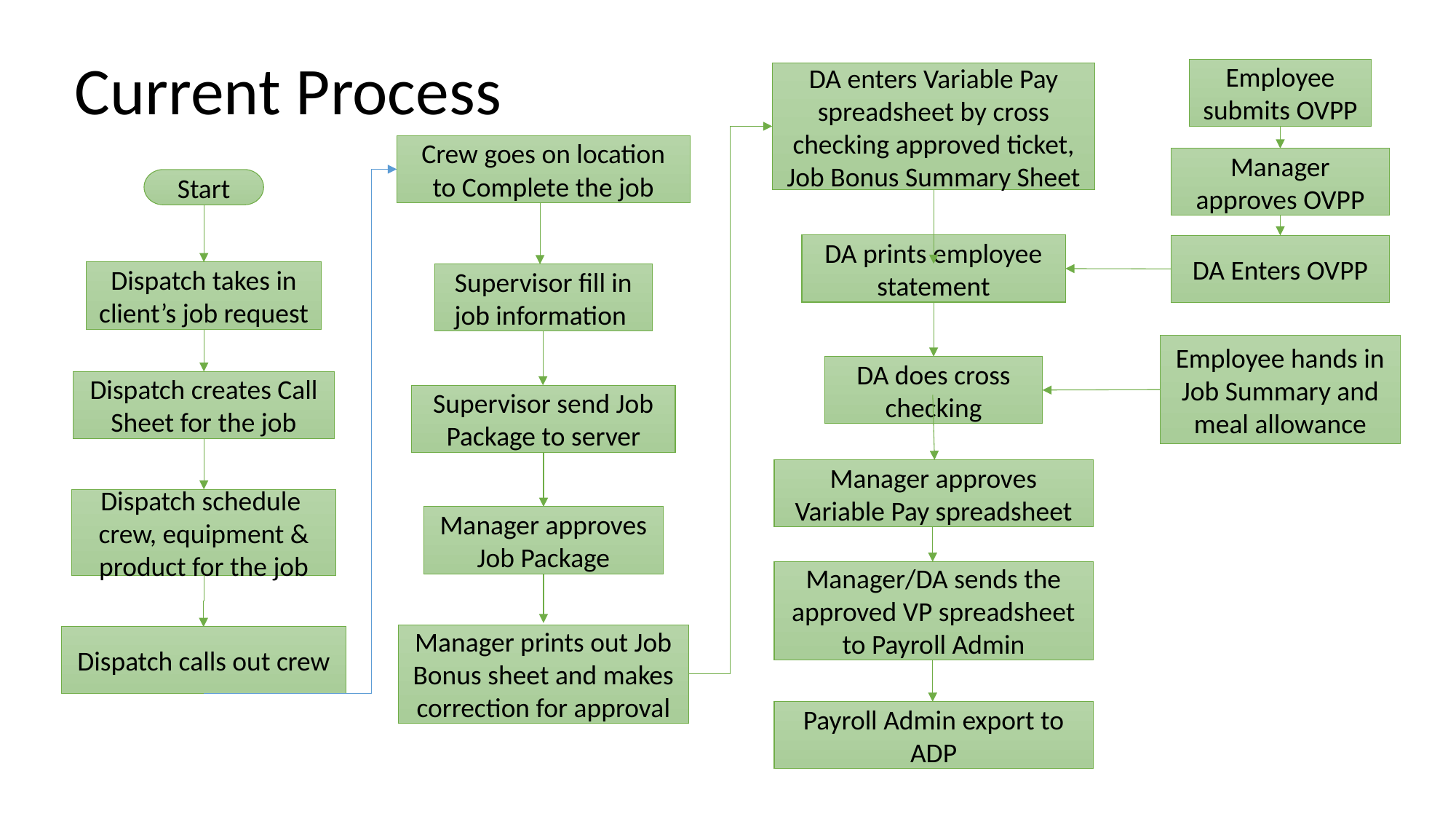

Current Process
Employee submits OVPP
DA enters Variable Pay spreadsheet by cross checking approved ticket, Job Bonus Summary Sheet
Crew goes on location to Complete the job
Manager approves OVPP
Start
DA prints employee statement
DA Enters OVPP
Dispatch takes in client’s job request
Supervisor fill in job information
Employee hands in Job Summary and meal allowance
DA does cross checking
Dispatch creates Call Sheet for the job
Supervisor send Job Package to server
Manager approves Variable Pay spreadsheet
Dispatch schedule  crew, equipment & product for the job
Manager approves Job Package
Manager/DA sends the approved VP spreadsheet to Payroll Admin
Manager prints out Job Bonus sheet and makes correction for approval
Dispatch calls out crew
Payroll Admin export to ADP